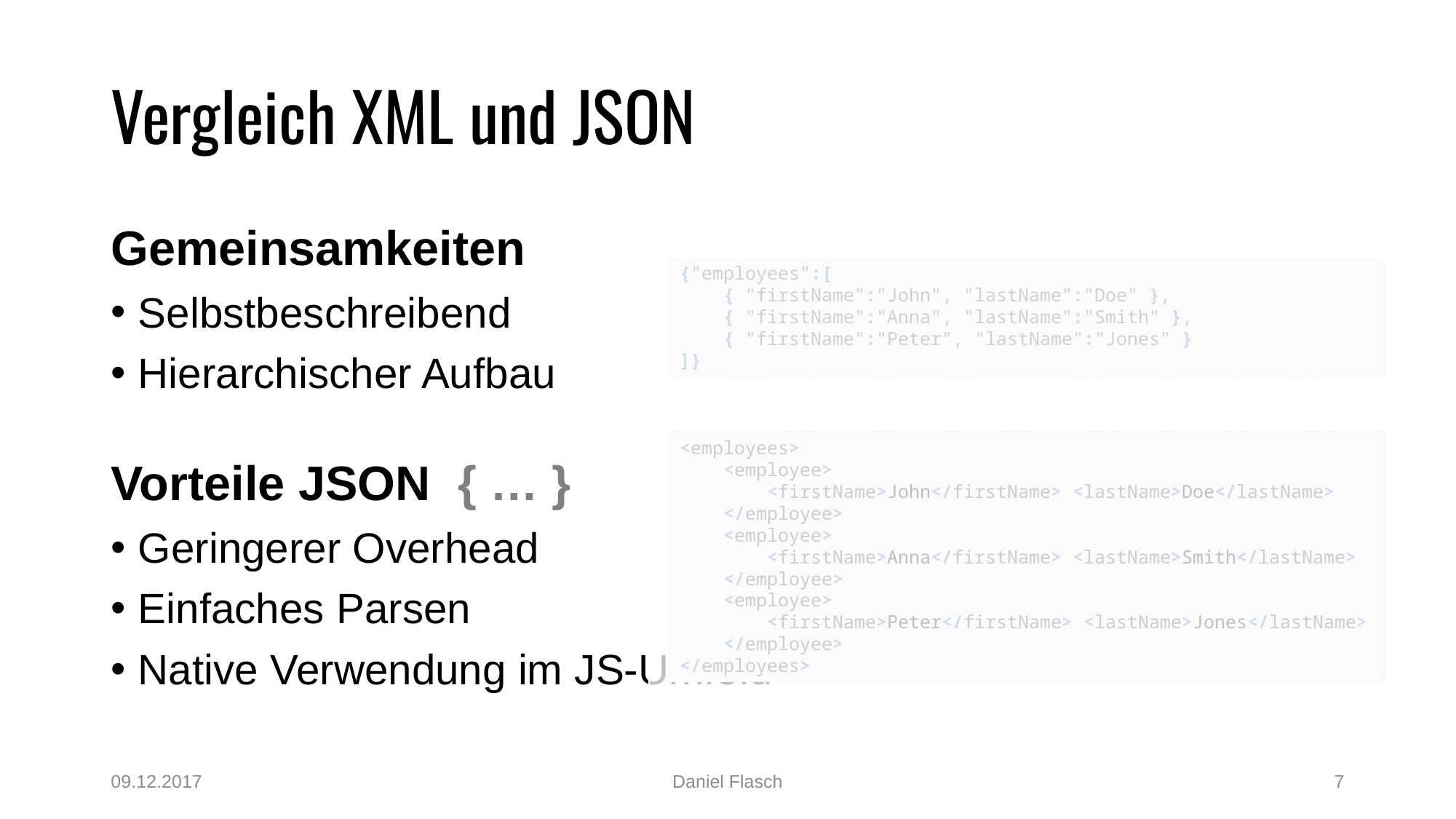

# Vergleich XML und JSON
Gemeinsamkeiten
Selbstbeschreibend
Hierarchischer Aufbau
Vorteile JSON  { … }
Geringerer Overhead
Einfaches Parsen
Native Verwendung im JS-Umfeld

{"employees":[
    { "firstName":"John", "lastName":"Doe" },
    { "firstName":"Anna", "lastName":"Smith" },
    { "firstName":"Peter", "lastName":"Jones" }
]}
<employees>
    <employee>
        <firstName>John</firstName> <lastName>Doe</lastName>
    </employee>
    <employee>
        <firstName>Anna</firstName> <lastName>Smith</lastName>
    </employee>
    <employee>
        <firstName>Peter</firstName> <lastName>Jones</lastName>
    </employee>
</employees>
09.12.2017
Daniel Flasch
7